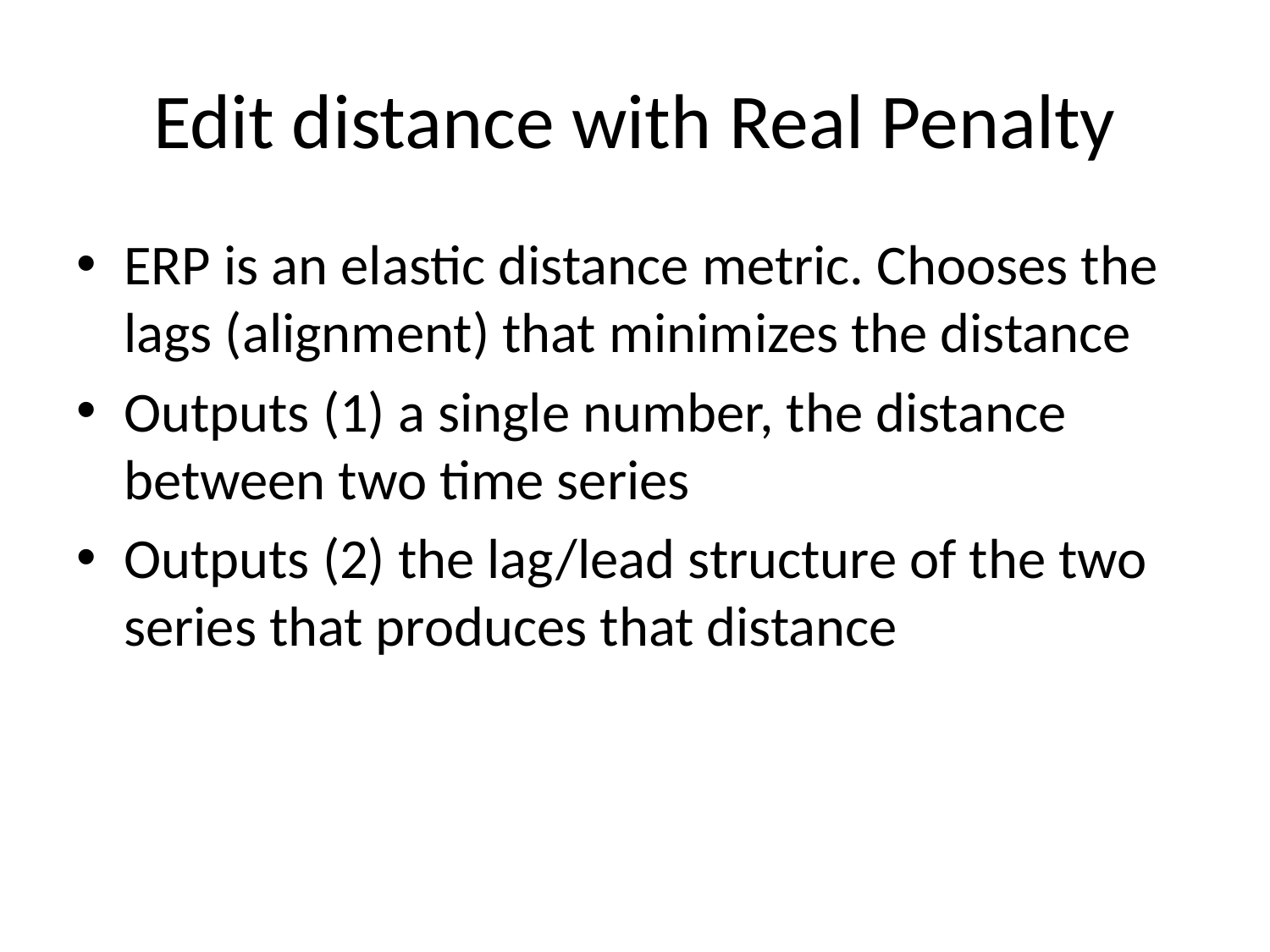

# Edit distance with Real Penalty
ERP is an elastic distance metric. Chooses the lags (alignment) that minimizes the distance
Outputs (1) a single number, the distance between two time series
Outputs (2) the lag/lead structure of the two series that produces that distance